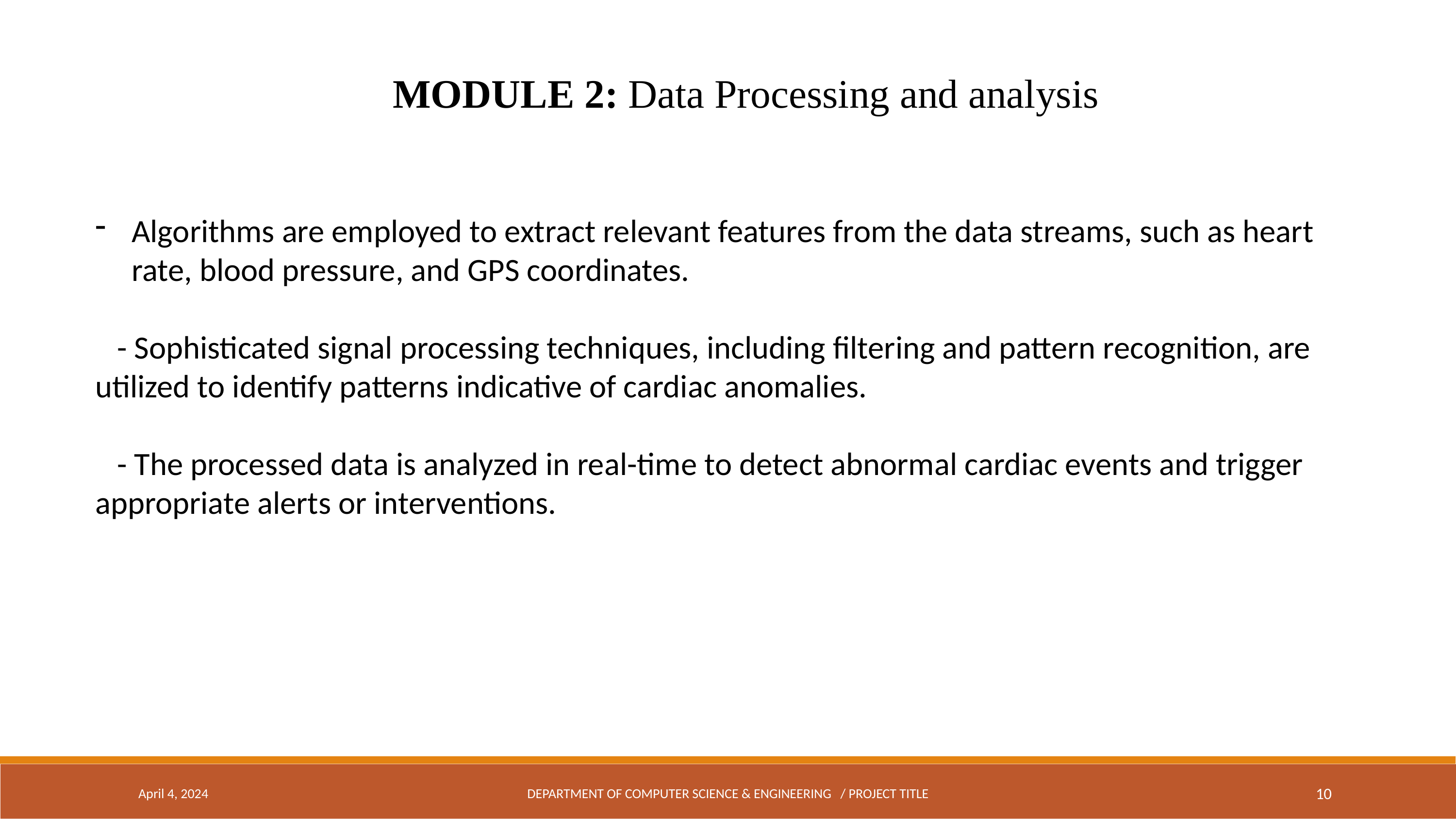

MODULE 2: Data Processing and analysis
Algorithms are employed to extract relevant features from the data streams, such as heart rate, blood pressure, and GPS coordinates.

   - Sophisticated signal processing techniques, including filtering and pattern recognition, are utilized to identify patterns indicative of cardiac anomalies.

   - The processed data is analyzed in real-time to detect abnormal cardiac events and trigger appropriate alerts or interventions.
April 4, 2024
DEPARTMENT OF COMPUTER SCIENCE & ENGINEERING   / PROJECT TITLE
10